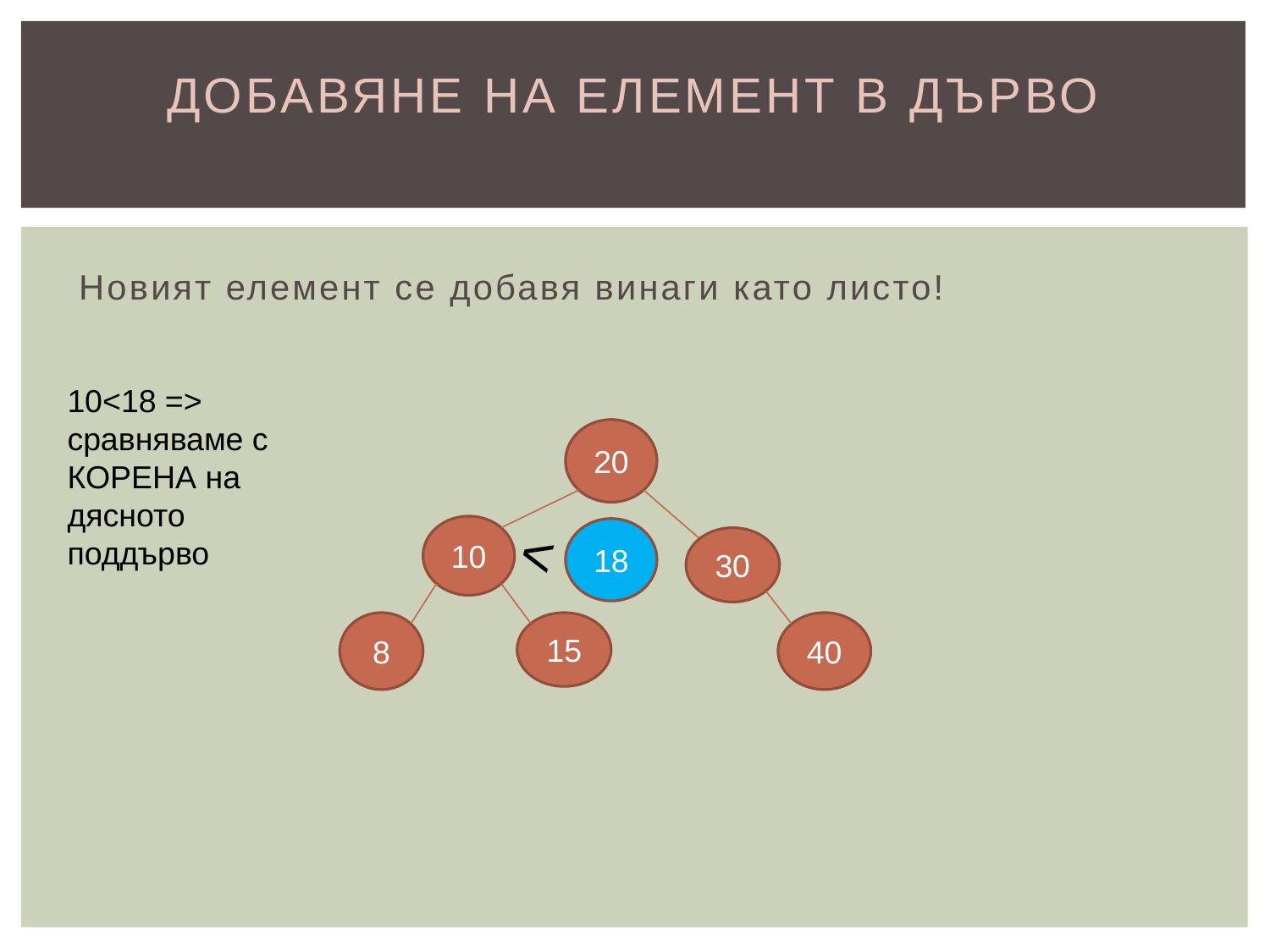

# Добавяне на елемент в дърво
Новият елемент се добавя винаги като листо!
10<18 =>
сравняваме с
КОРЕНА на дясното
поддърво
20
10
30
8
15
40
<
18